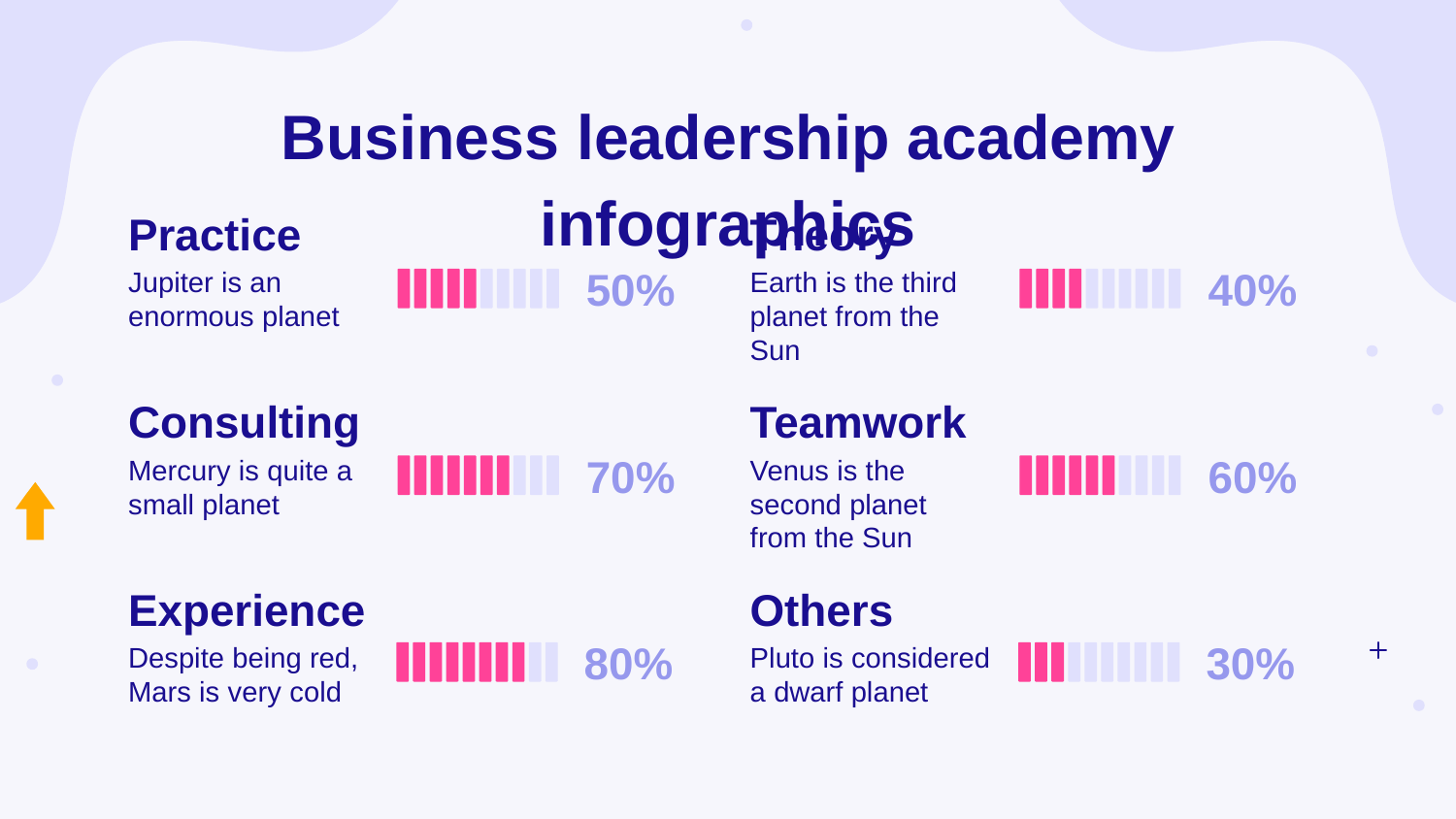

# Business leadership academy infographics
Practice
Theory
50%
40%
Jupiter is an enormous planet
Earth is the third planet from the Sun

Consulting
Teamwork
70%
60%
Mercury is quite a small planet
Venus is the second planet from the Sun

Experience
Others
80%
30%
Despite being red, Mars is very cold
Pluto is considered a dwarf planet